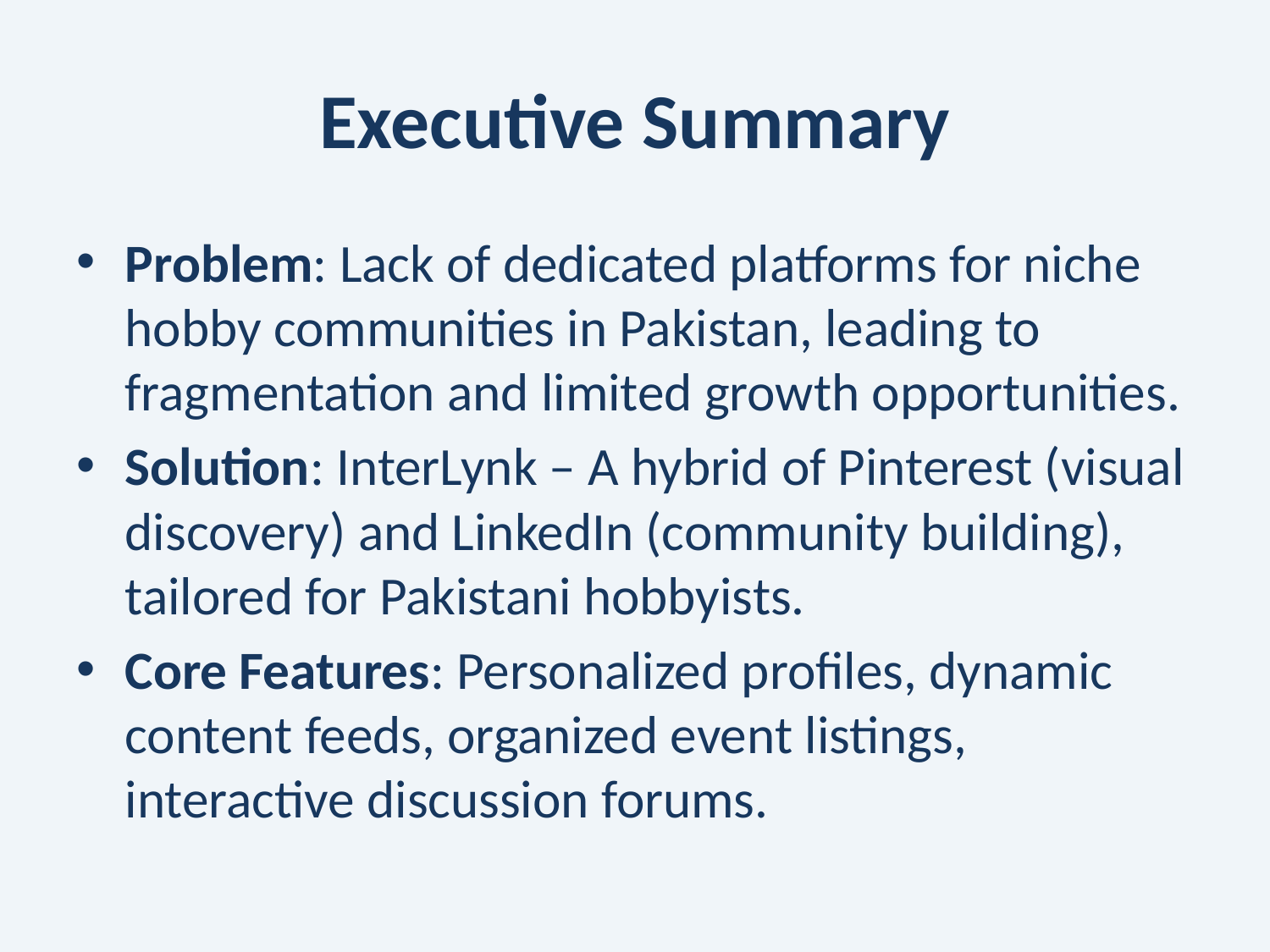

# Executive Summary
Problem: Lack of dedicated platforms for niche hobby communities in Pakistan, leading to fragmentation and limited growth opportunities.
Solution: InterLynk – A hybrid of Pinterest (visual discovery) and LinkedIn (community building), tailored for Pakistani hobbyists.
Core Features: Personalized profiles, dynamic content feeds, organized event listings, interactive discussion forums.